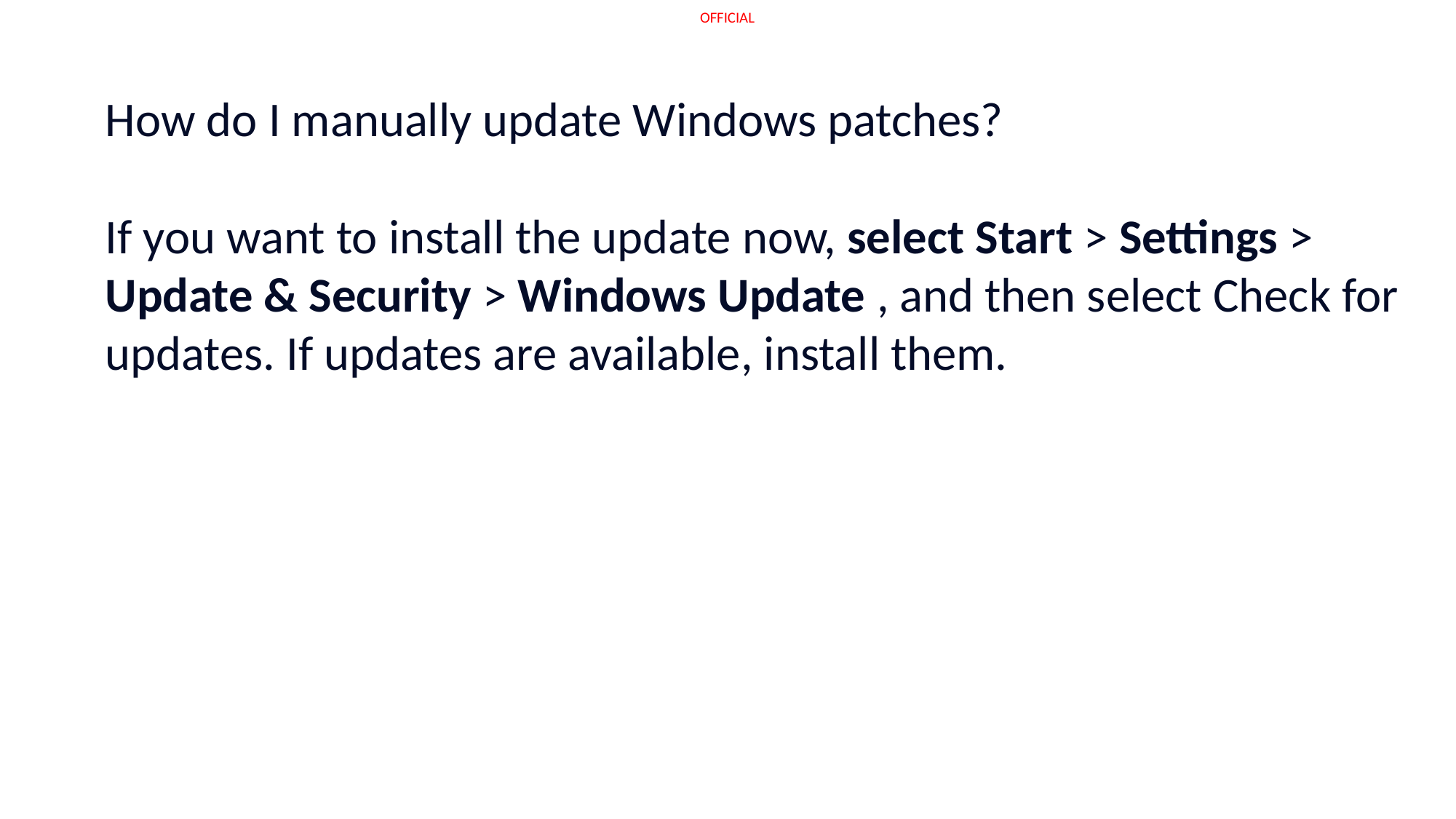

How do I manually update Windows patches?
If you want to install the update now, select Start > Settings > Update & Security > Windows Update , and then select Check for updates. If updates are available, install them.